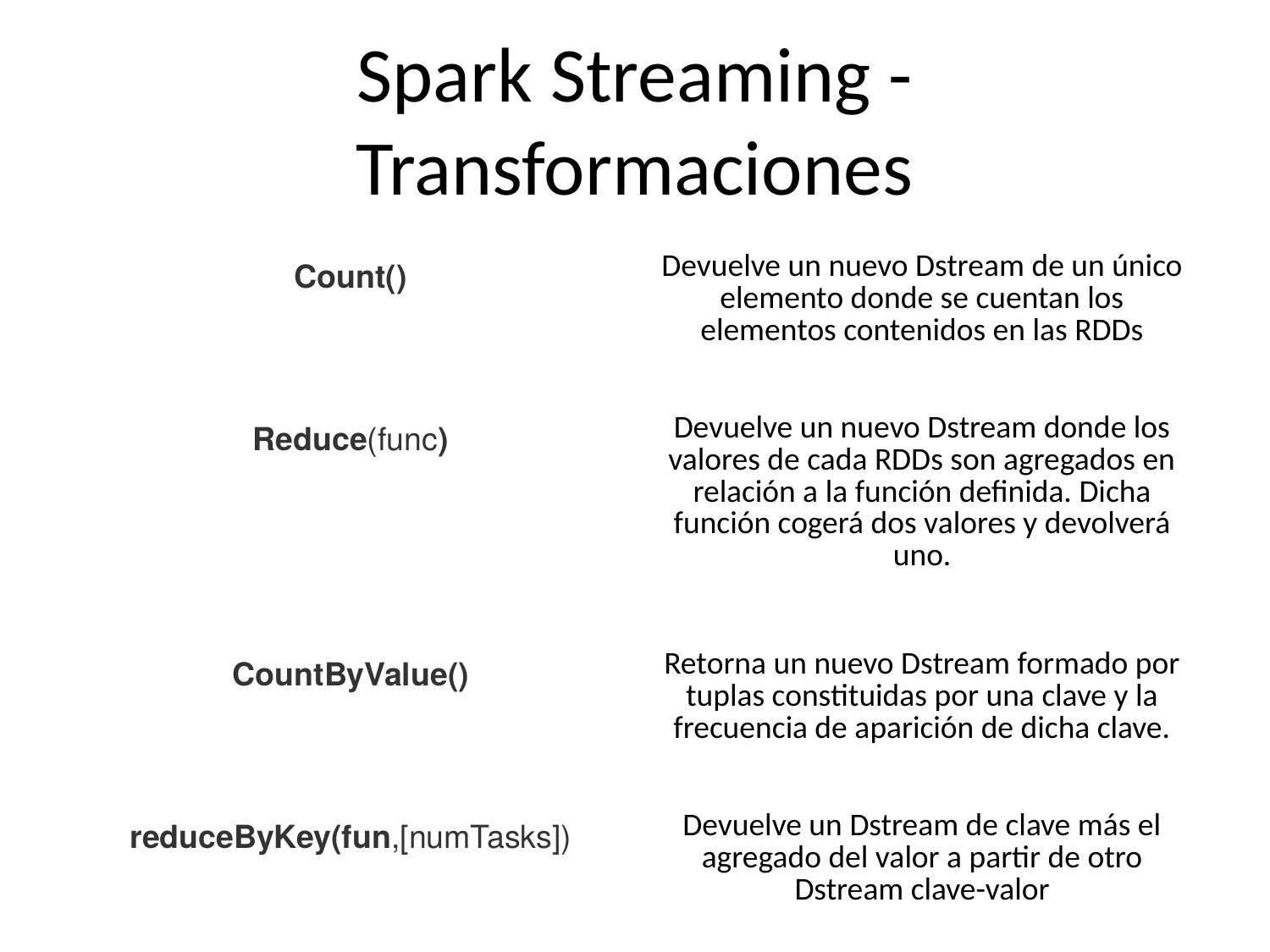

Spark Streaming - Transformaciones
| Transformación | Significado |
| --- | --- |
| Count() | Devuelve un nuevo Dstream de un único elemento donde se cuentan los elementos contenidos en las RDDs |
| Reduce(func) | Devuelve un nuevo Dstream donde los valores de cada RDDs son agregados en relación a la función definida. Dicha función cogerá dos valores y devolverá uno. |
| CountByValue() | Retorna un nuevo Dstream formado por tuplas constituidas por una clave y la frecuencia de aparición de dicha clave. |
| reduceByKey(fun,[numTasks]) | Devuelve un Dstream de clave más el agregado del valor a partir de otro Dstream clave-valor |